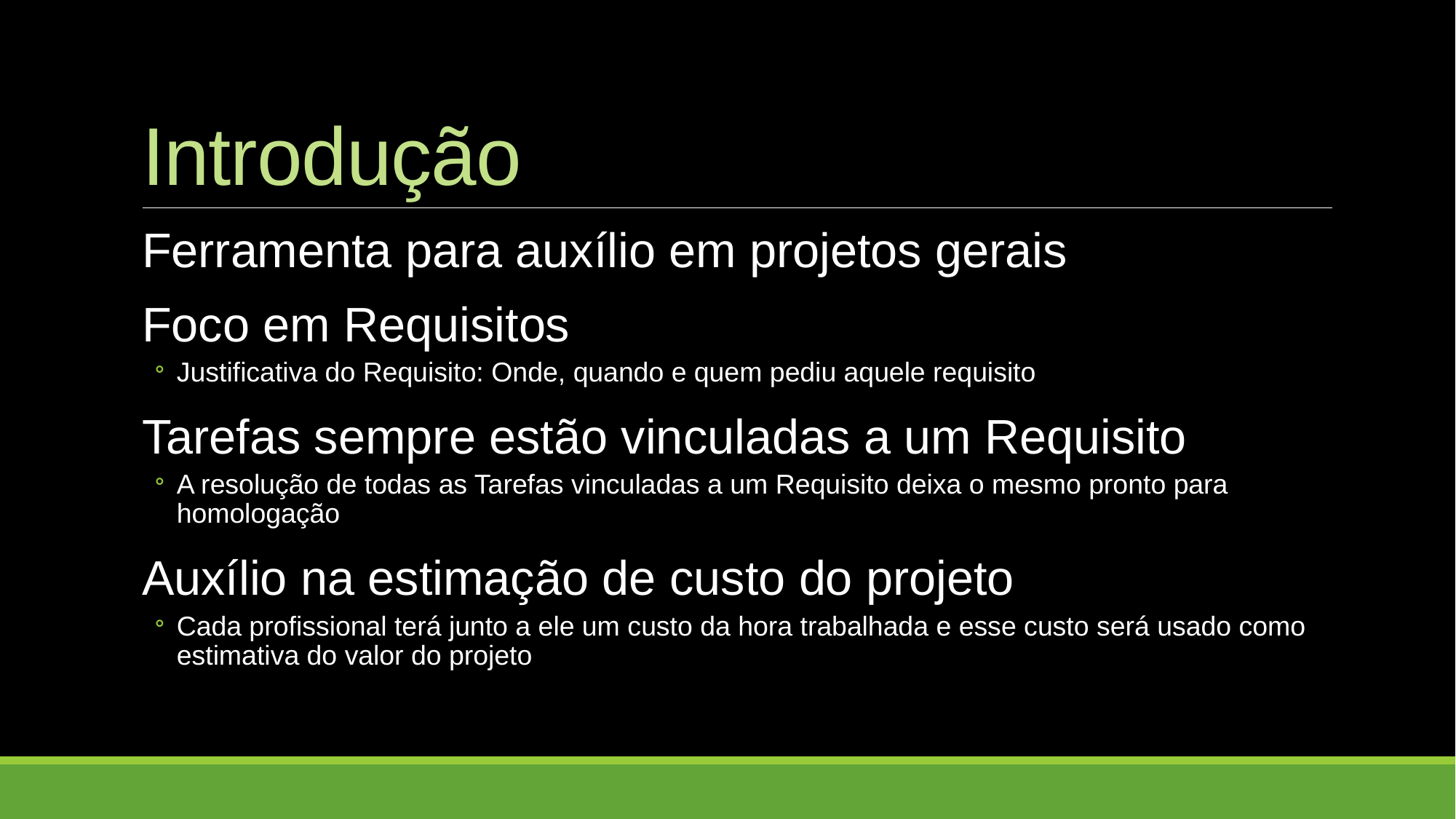

# Introdução
Ferramenta para auxílio em projetos gerais
Foco em Requisitos
Justificativa do Requisito: Onde, quando e quem pediu aquele requisito
Tarefas sempre estão vinculadas a um Requisito
A resolução de todas as Tarefas vinculadas a um Requisito deixa o mesmo pronto para homologação
Auxílio na estimação de custo do projeto
Cada profissional terá junto a ele um custo da hora trabalhada e esse custo será usado como estimativa do valor do projeto